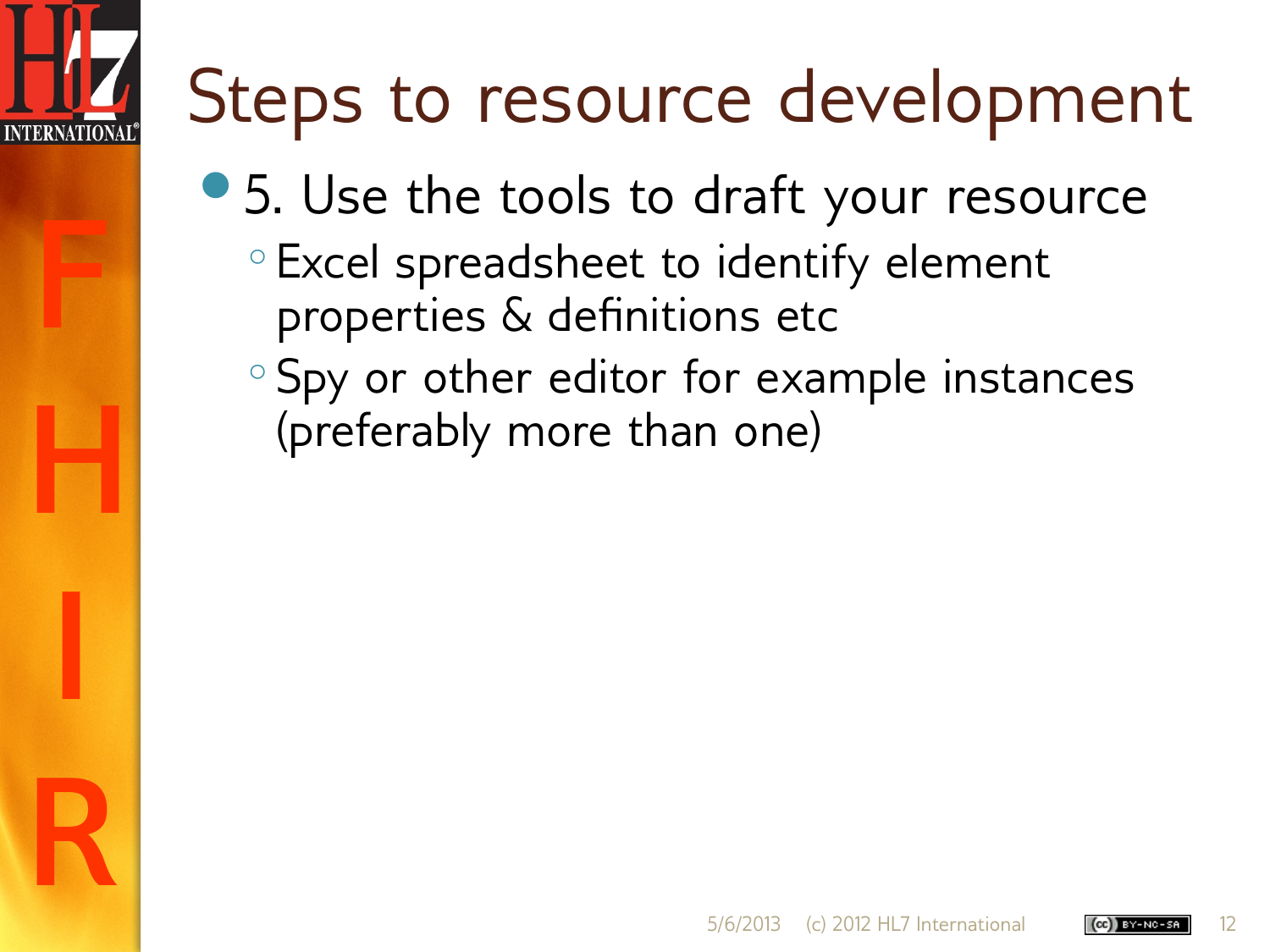

# Steps to resource development
5. Use the tools to draft your resource
Excel spreadsheet to identify element properties & definitions etc
Spy or other editor for example instances (preferably more than one)
5/6/2013
(c) 2012 HL7 International
12